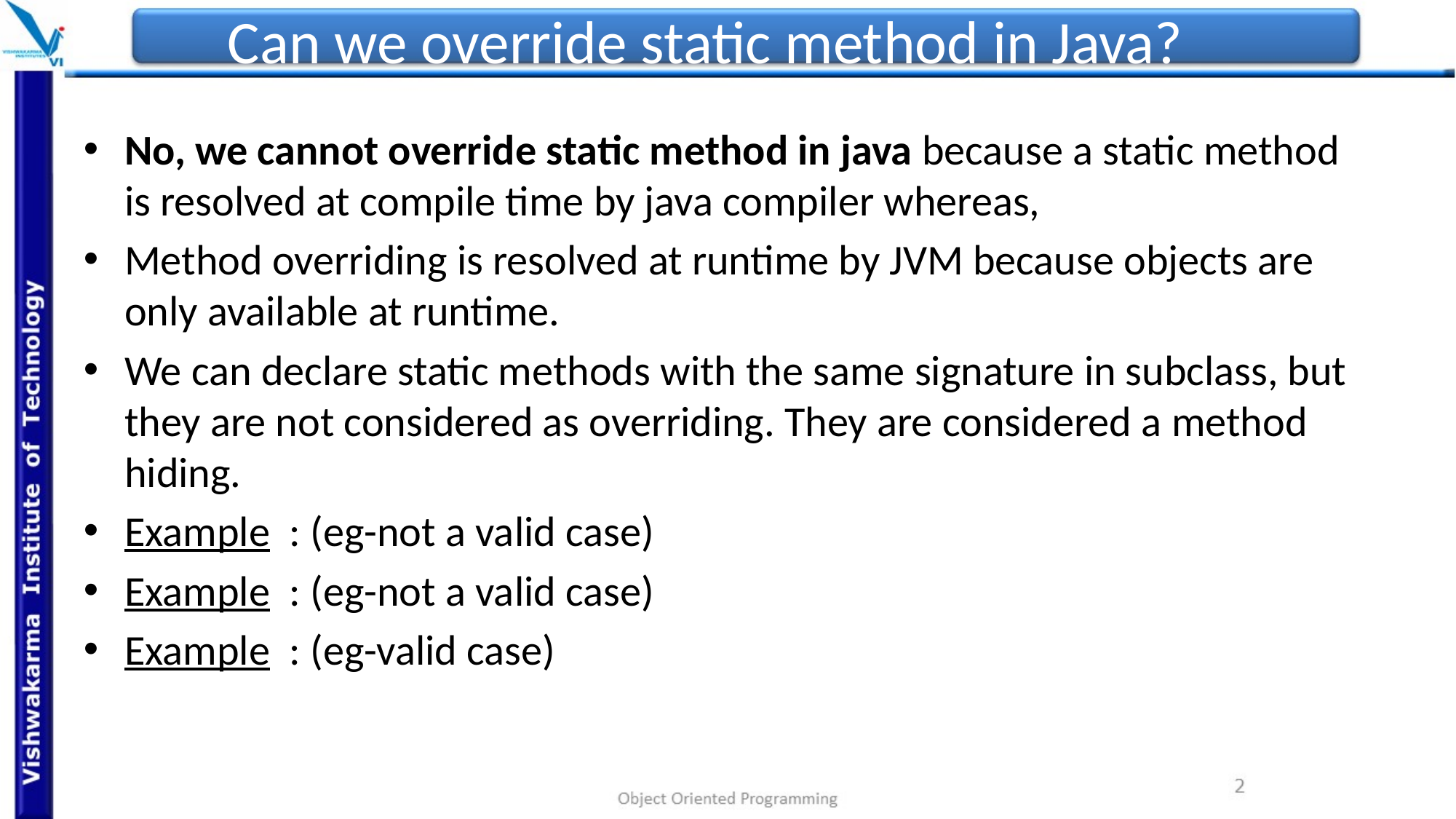

# Can we override static method in Java?
No, we cannot override static method in java because a static method is resolved at compile time by java compiler whereas,
Method overriding is resolved at runtime by JVM because objects are only available at runtime.
We can declare static methods with the same signature in subclass, but they are not considered as overriding. They are considered a method hiding.
Example  : (eg-not a valid case)
Example  : (eg-not a valid case)
Example  : (eg-valid case)